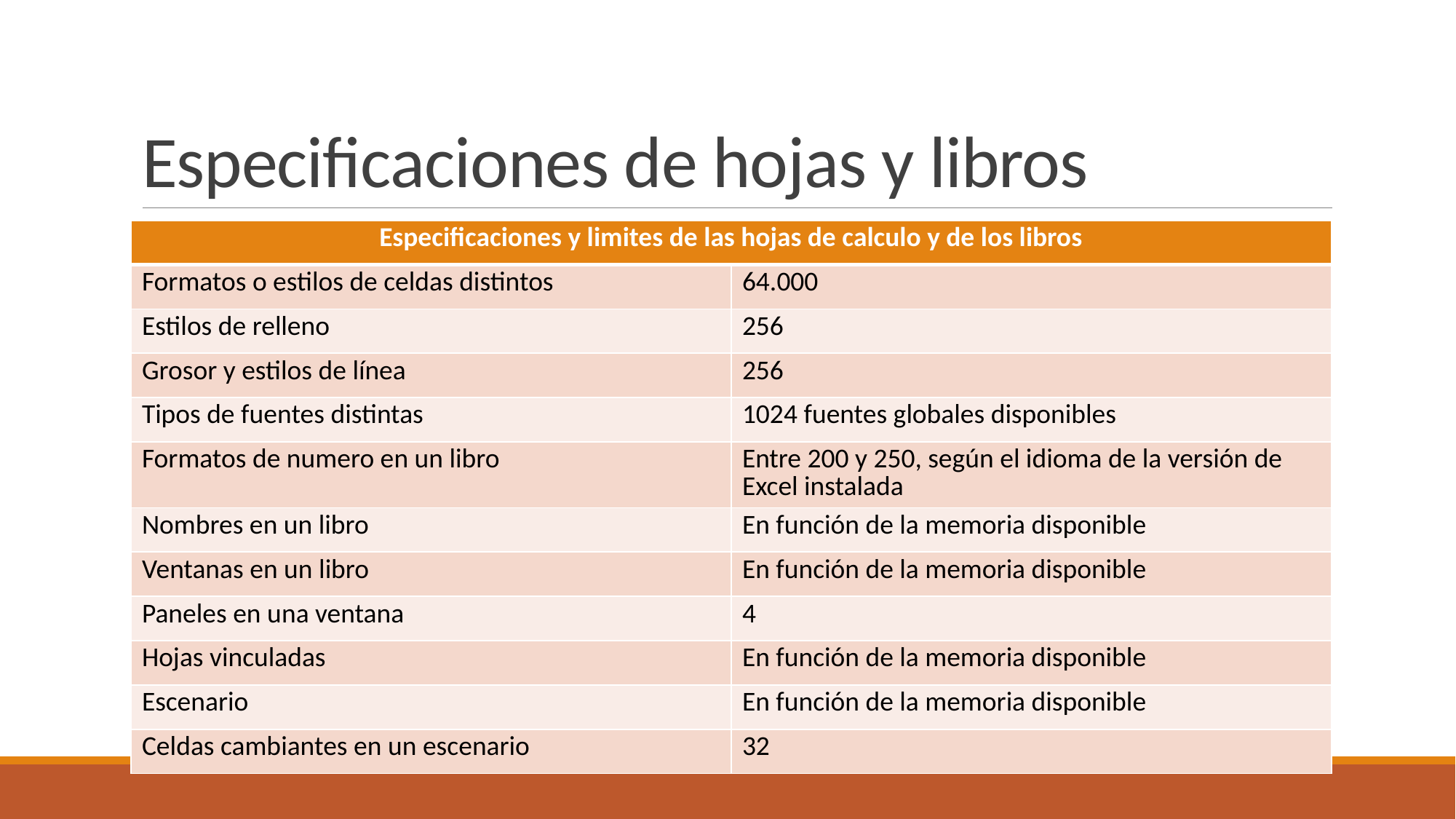

# Especificaciones de hojas y libros
| Especificaciones y limites de las hojas de calculo y de los libros |  |
| --- | --- |
| Formatos o estilos de celdas distintos | 64.000 |
| Estilos de relleno | 256 |
| Grosor y estilos de línea | 256 |
| Tipos de fuentes distintas | 1024 fuentes globales disponibles |
| Formatos de numero en un libro | Entre 200 y 250, según el idioma de la versión de Excel instalada |
| Nombres en un libro | En función de la memoria disponible |
| Ventanas en un libro | En función de la memoria disponible |
| Paneles en una ventana | 4 |
| Hojas vinculadas | En función de la memoria disponible |
| Escenario | En función de la memoria disponible |
| Celdas cambiantes en un escenario | 32 |